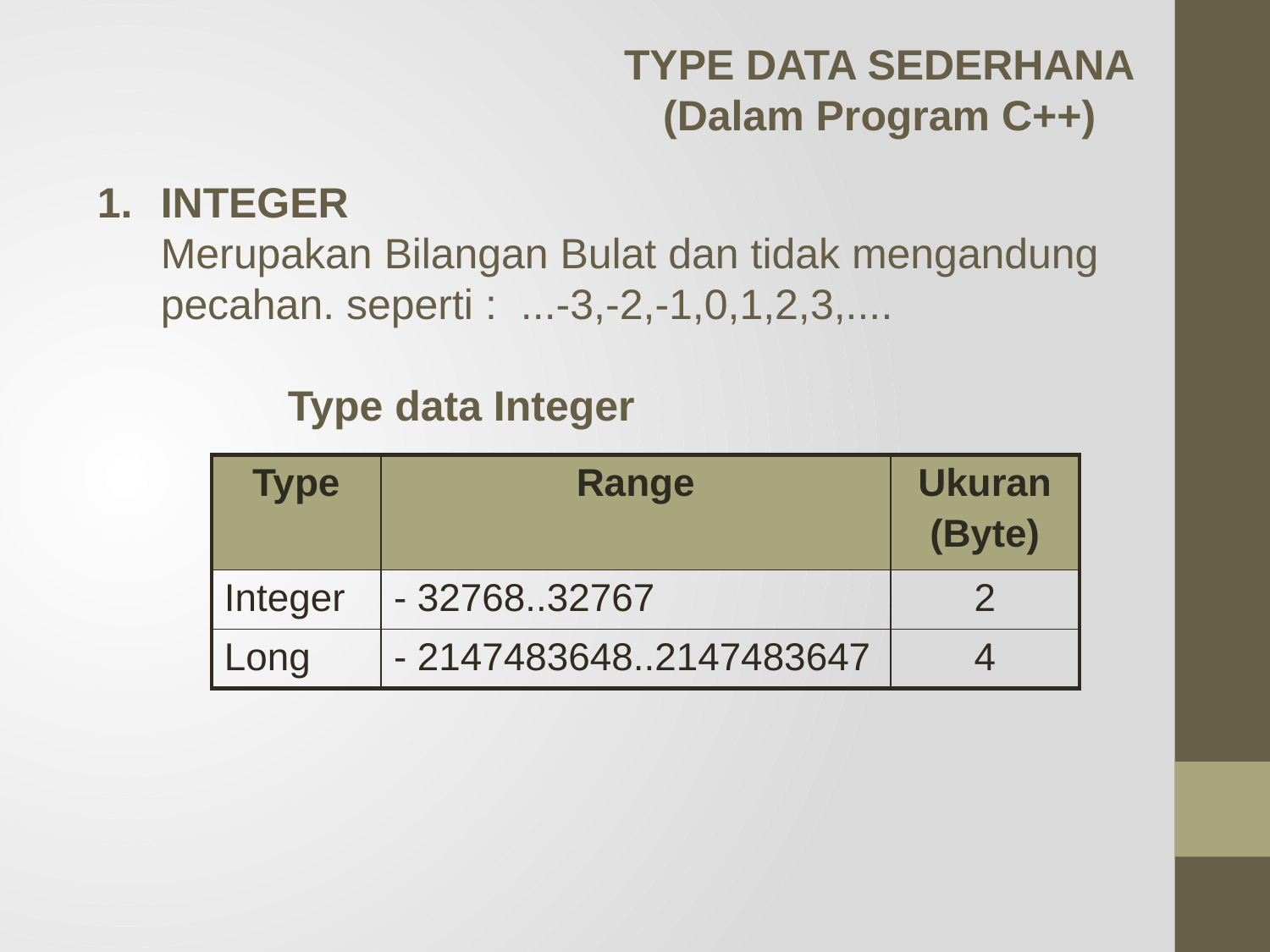

TYPE DATA SEDERHANA
(Dalam Program C++)
#
1.	INTEGER
	Merupakan Bilangan Bulat dan tidak mengandung pecahan. seperti :  ...-3,-2,-1,0,1,2,3,....

		Type data Integer
| Type | Range | Ukuran (Byte) |
| --- | --- | --- |
| Integer | - 32768..32767 | 2 |
| Long | - 2147483648..2147483647 | 4 |